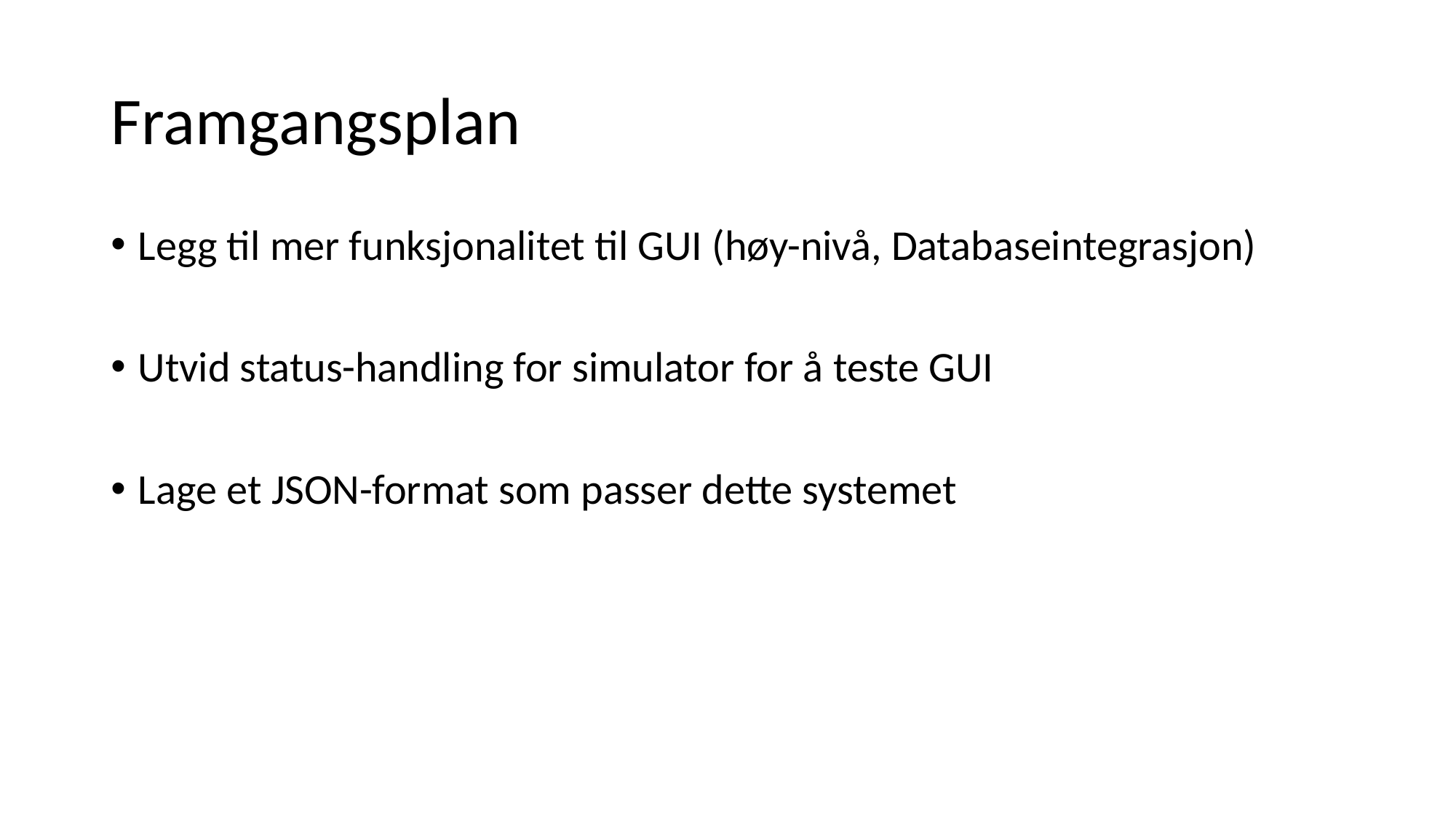

# Framgangsplan
Legg til mer funksjonalitet til GUI (høy-nivå, Databaseintegrasjon)

Utvid status-handling for simulator for å teste GUI

Lage et JSON-format som passer dette systemet